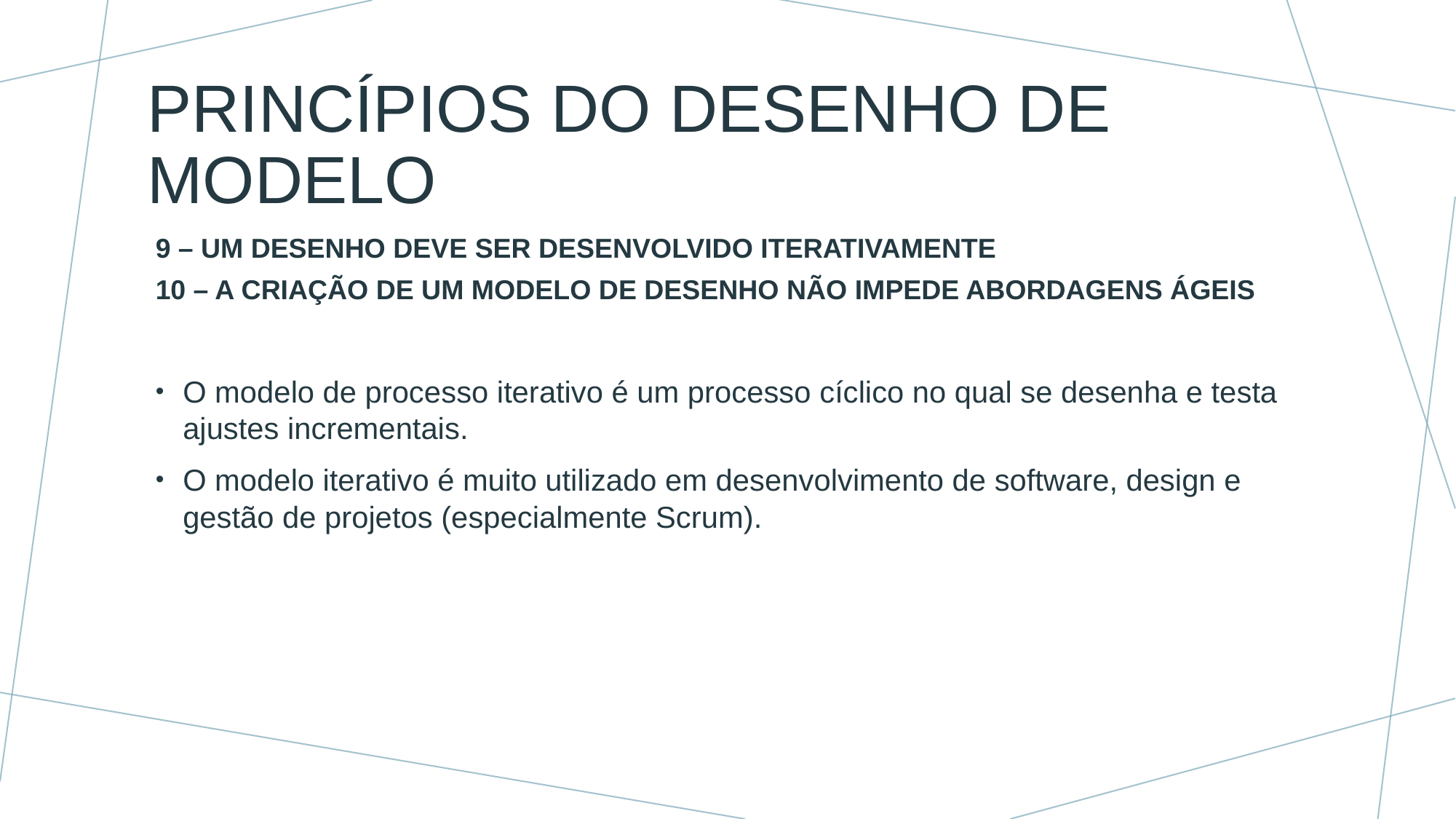

# Princípios do desenho de modelo
9 – um desenho deve ser desenvolvido iterativamente
10 – A CRIAÇÃO DE UM MODELO DE DESENHO NÃO IMPEDE ABORDAGENS ÁGEIS
O modelo de processo iterativo é um processo cíclico no qual se desenha e testa ajustes incrementais.
O modelo iterativo é muito utilizado em desenvolvimento de software, design e gestão de projetos (especialmente Scrum).